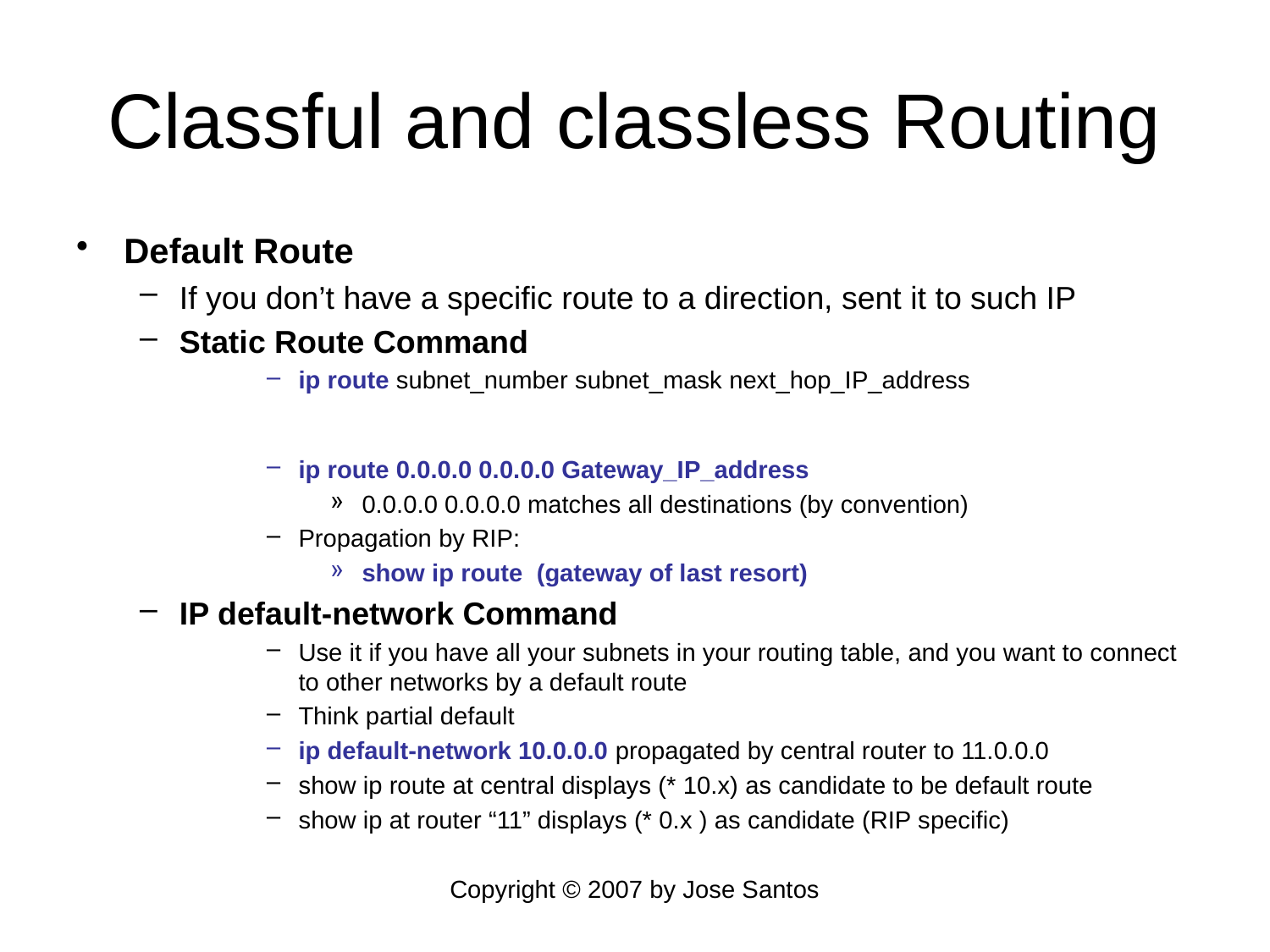

# Classful and classless Routing
Default Route
If you don’t have a specific route to a direction, sent it to such IP
Static Route Command
ip route subnet_number subnet_mask next_hop_IP_address

ip route 0.0.0.0 0.0.0.0 Gateway_IP_address
0.0.0.0 0.0.0.0 matches all destinations (by convention)
Propagation by RIP:
show ip route  (gateway of last resort)
IP default-network Command
Use it if you have all your subnets in your routing table, and you want to connect to other networks by a default route
Think partial default
ip default-network 10.0.0.0 propagated by central router to 11.0.0.0
show ip route at central displays (* 10.x) as candidate to be default route
show ip at router “11” displays (* 0.x ) as candidate (RIP specific)
Copyright © 2007 by Jose Santos